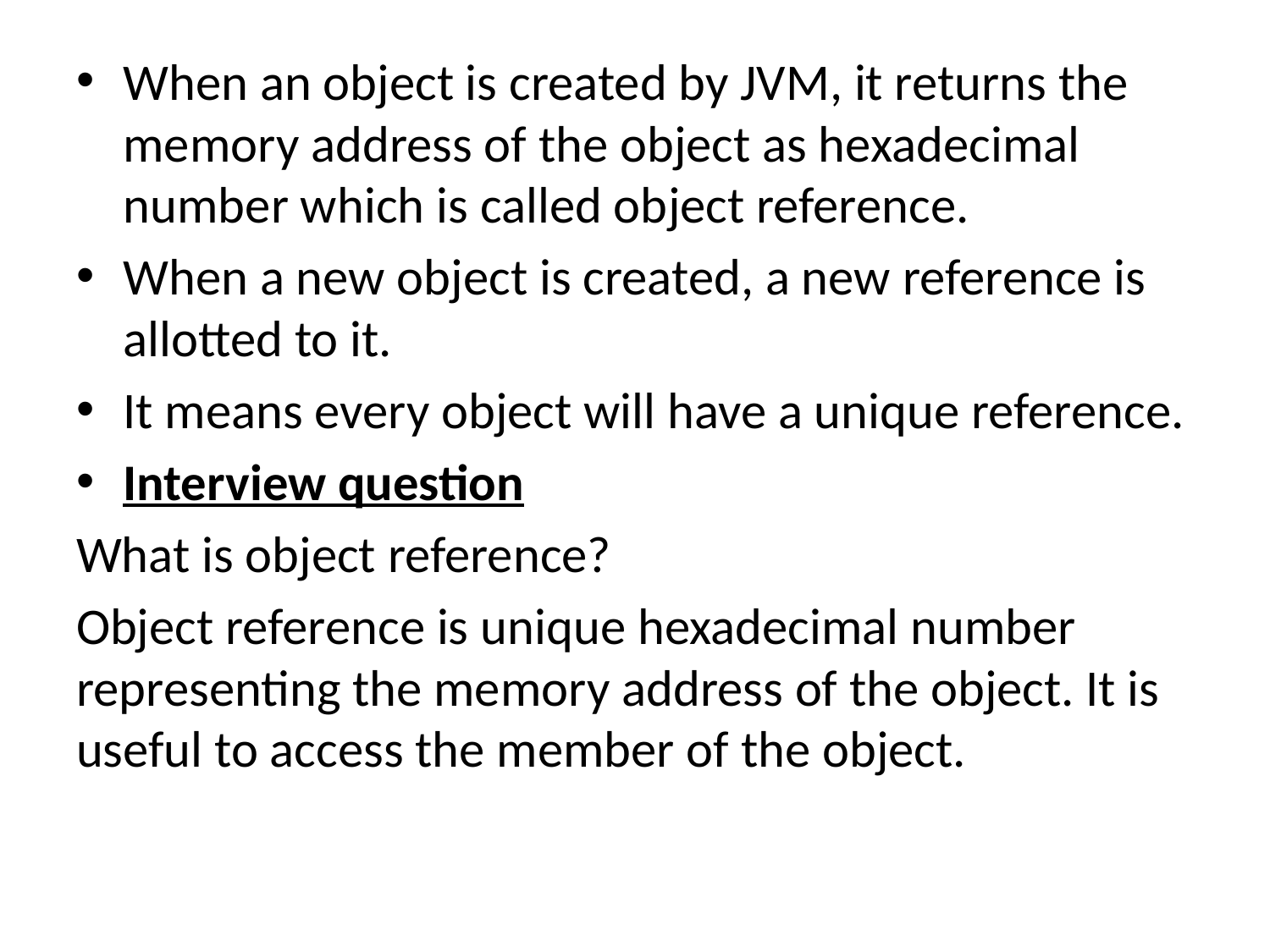

#
When an object is created by JVM, it returns the memory address of the object as hexadecimal number which is called object reference.
When a new object is created, a new reference is allotted to it.
It means every object will have a unique reference.
Interview question
What is object reference?
Object reference is unique hexadecimal number representing the memory address of the object. It is useful to access the member of the object.